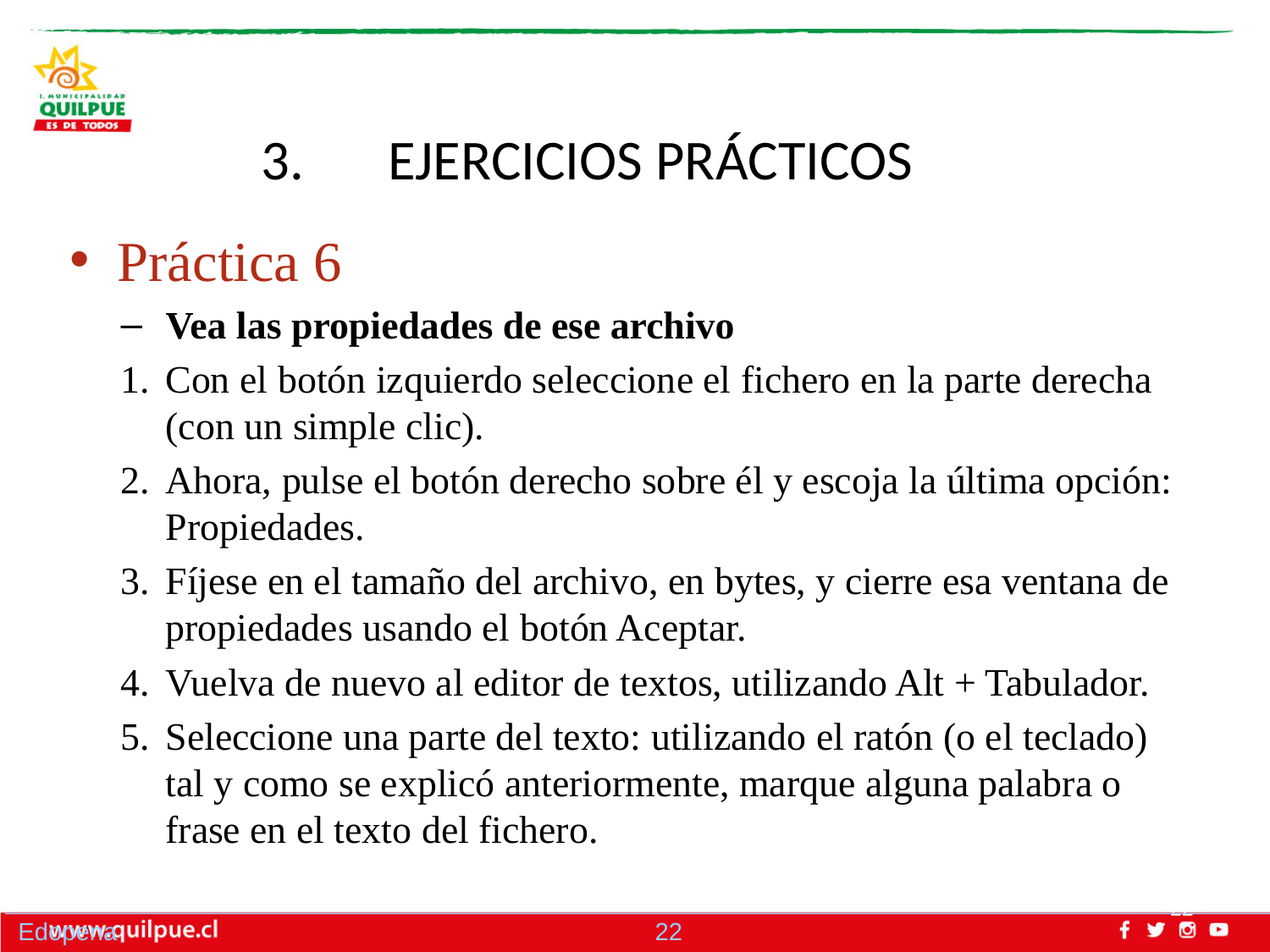

# 3.	EJERCICIOS PRÁCTICOS
Práctica 6
Vea las propiedades de ese archivo
Con el botón izquierdo seleccione el fichero en la parte derecha (con un simple clic).
Ahora, pulse el botón derecho sobre él y escoja la última opción: Propiedades.
Fíjese en el tamaño del archivo, en bytes, y cierre esa ventana de propiedades usando el botón Aceptar.
Vuelva de nuevo al editor de textos, utilizando Alt + Tabulador.
Seleccione una parte del texto: utilizando el ratón (o el teclado) tal y como se explicó anteriormente, marque alguna palabra o frase en el texto del fichero.
22
Edopena                                                                             22